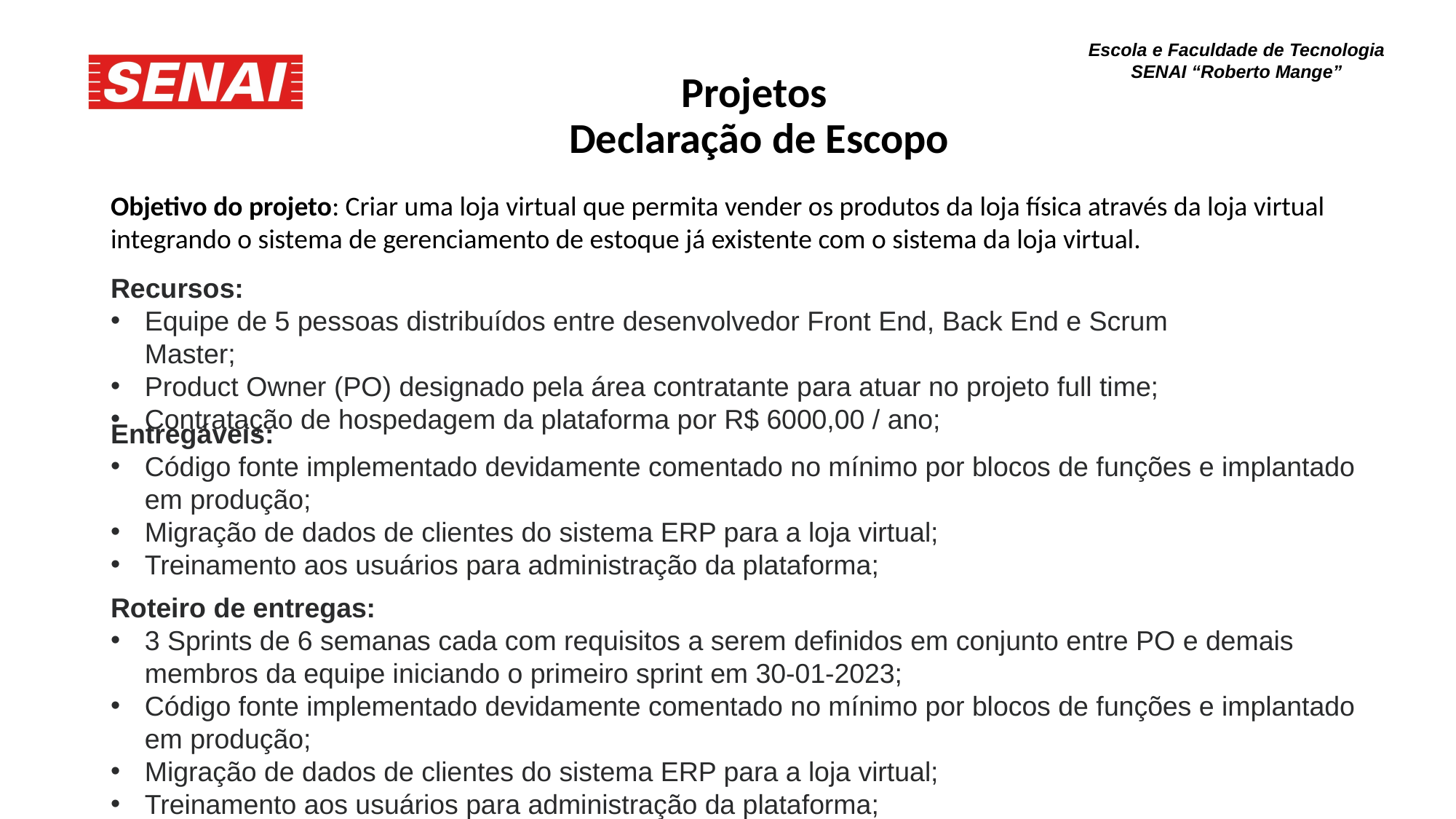

Projetos
Declaração de Escopo
Objetivo do projeto: Criar uma loja virtual que permita vender os produtos da loja física através da loja virtual integrando o sistema de gerenciamento de estoque já existente com o sistema da loja virtual.
Recursos:
Equipe de 5 pessoas distribuídos entre desenvolvedor Front End, Back End e Scrum Master;
Product Owner (PO) designado pela área contratante para atuar no projeto full time;
Contratação de hospedagem da plataforma por R$ 6000,00 / ano;

Entregáveis:
Código fonte implementado devidamente comentado no mínimo por blocos de funções e implantado em produção;
Migração de dados de clientes do sistema ERP para a loja virtual;
Treinamento aos usuários para administração da plataforma;
Roteiro de entregas:
3 Sprints de 6 semanas cada com requisitos a serem definidos em conjunto entre PO e demais membros da equipe iniciando o primeiro sprint em 30-01-2023;
Código fonte implementado devidamente comentado no mínimo por blocos de funções e implantado em produção;
Migração de dados de clientes do sistema ERP para a loja virtual;
Treinamento aos usuários para administração da plataforma;